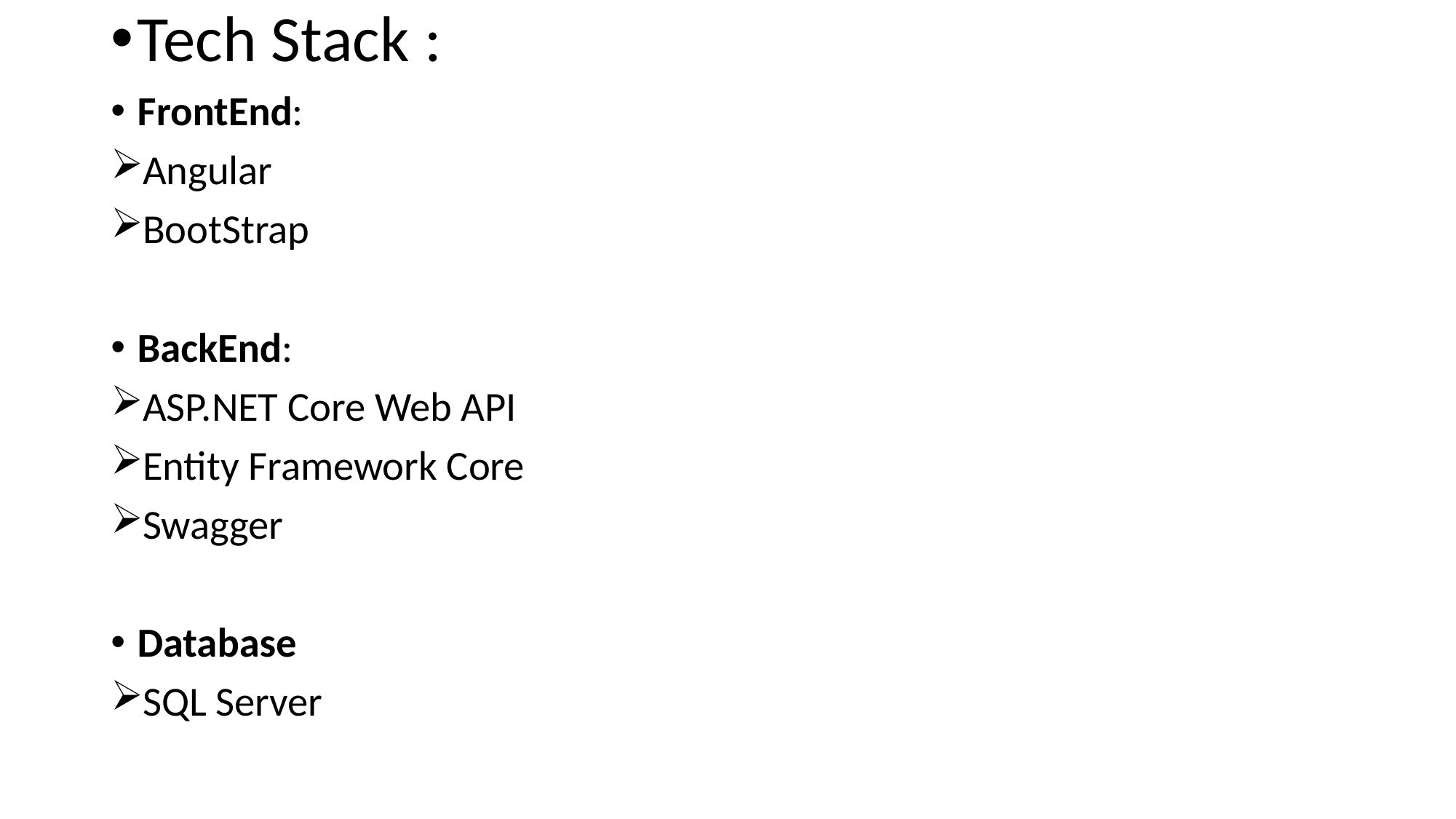

Tech Stack :
FrontEnd:
Angular
BootStrap

BackEnd:
ASP.NET Core Web API
Entity Framework Core
Swagger

Database
SQL Server